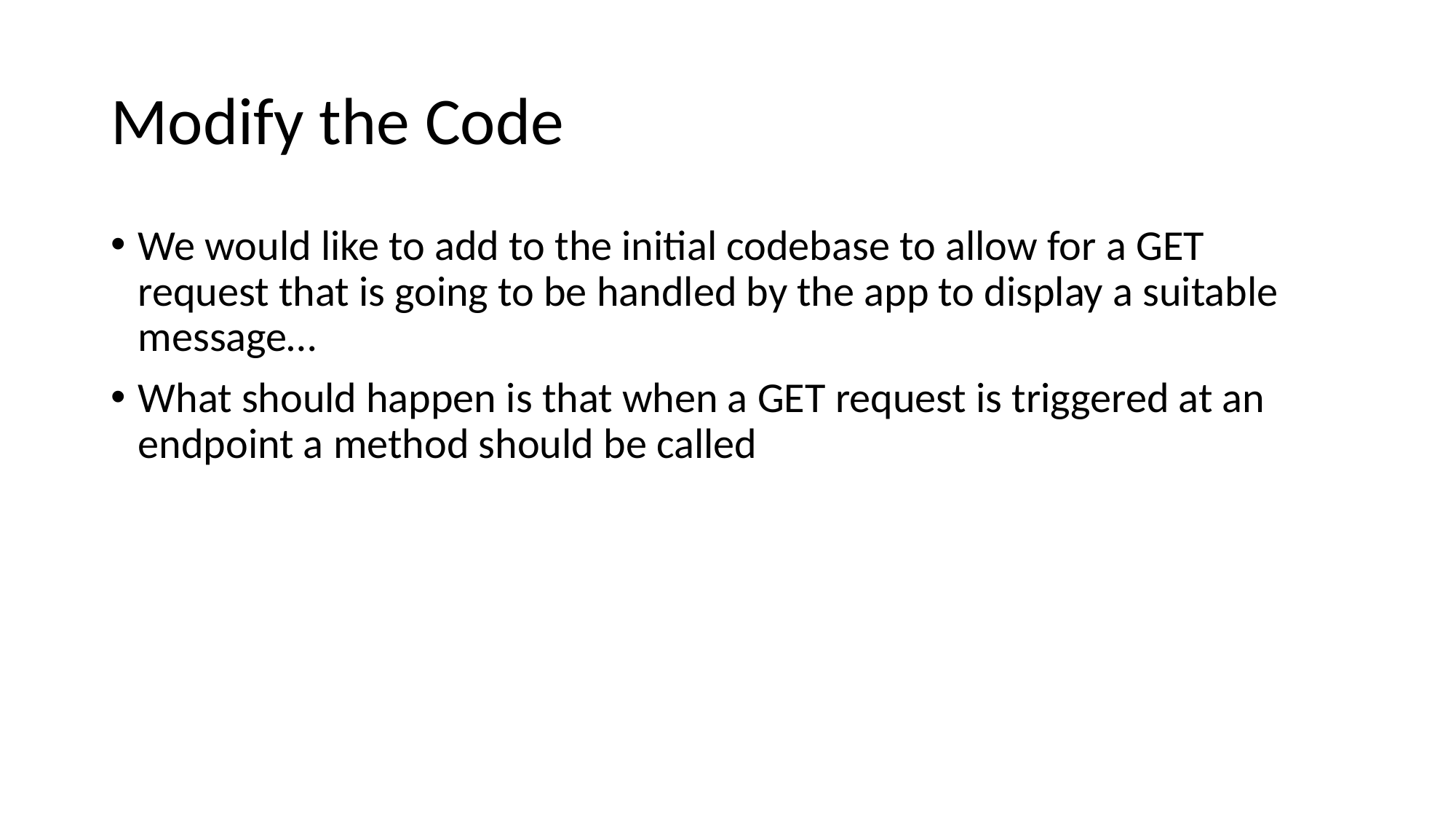

# Modify the Code
We would like to add to the initial codebase to allow for a GET request that is going to be handled by the app to display a suitable message…
What should happen is that when a GET request is triggered at an endpoint a method should be called